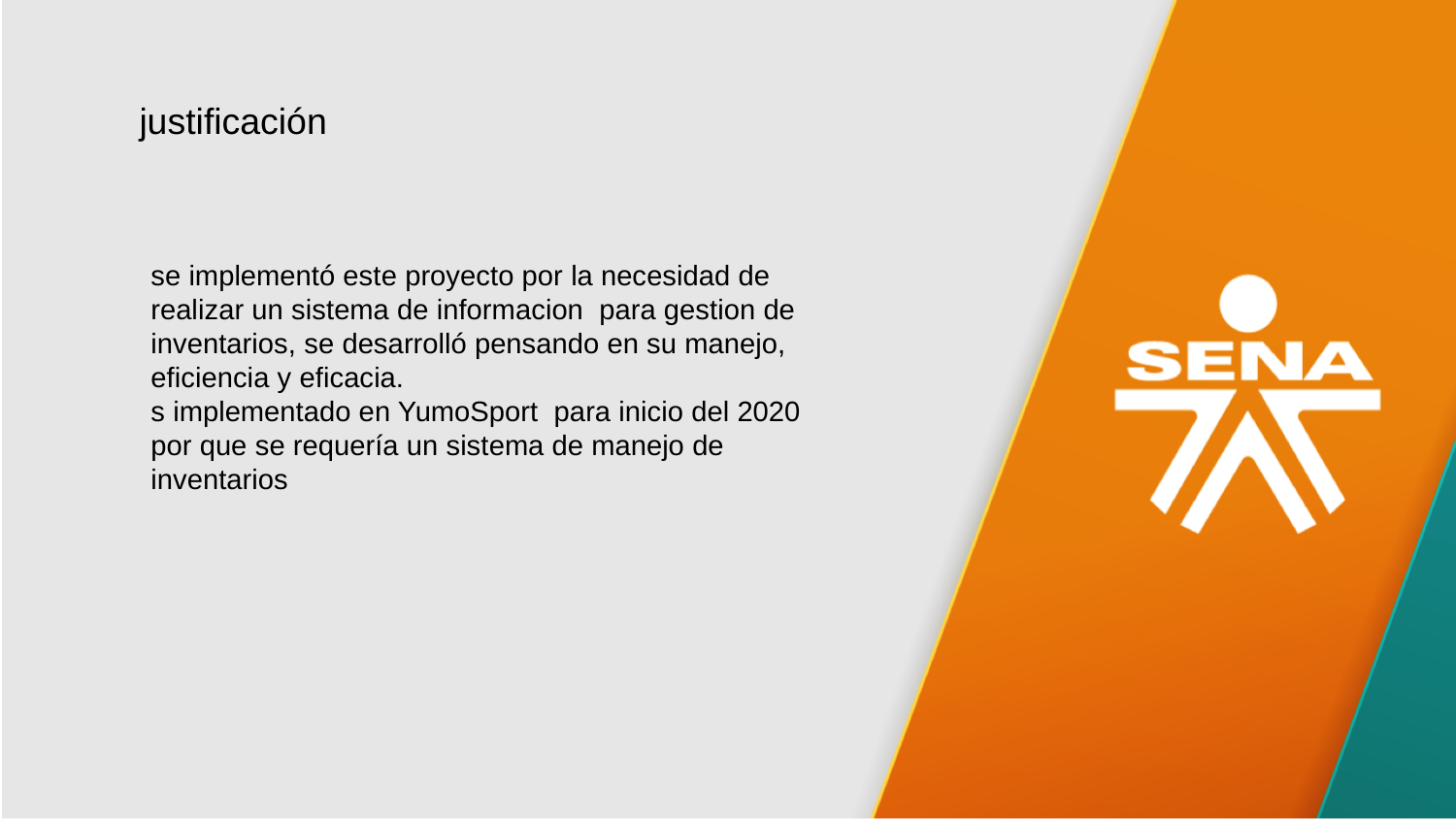

justificación

se implementó este proyecto por la necesidad de realizar un sistema de informacion  para gestion de inventarios, se desarrolló pensando en su manejo, eficiencia y eficacia.
s implementado en YumoSport  para inicio del 2020
por que se requería un sistema de manejo de inventarios